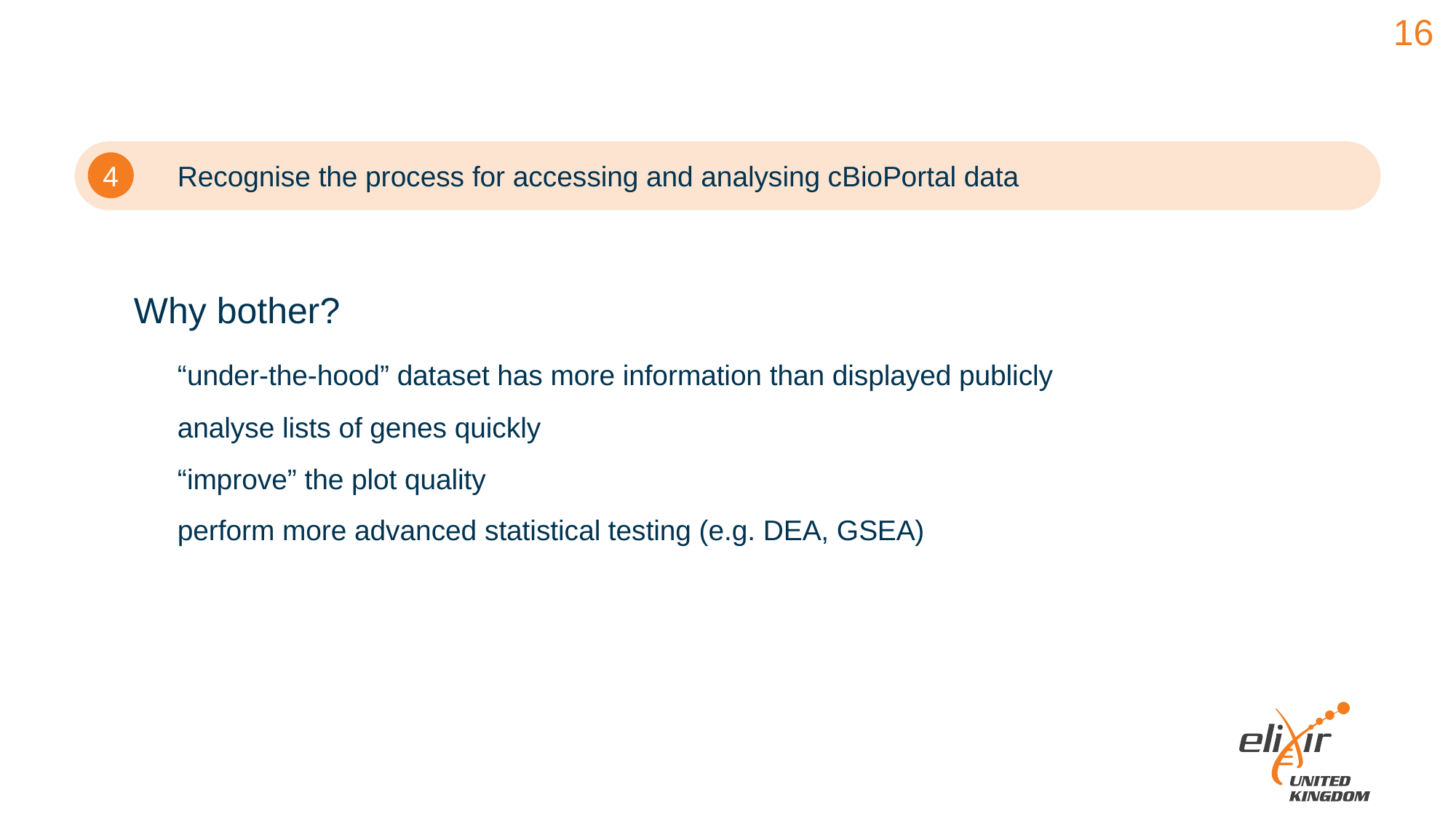

16

Recognise the process for accessing and analysing cBioPortal data
4
Why bother?
“under-the-hood” dataset has more information than displayed publicly
analyse lists of genes quickly
“improve” the plot quality
perform more advanced statistical testing (e.g. DEA, GSEA)